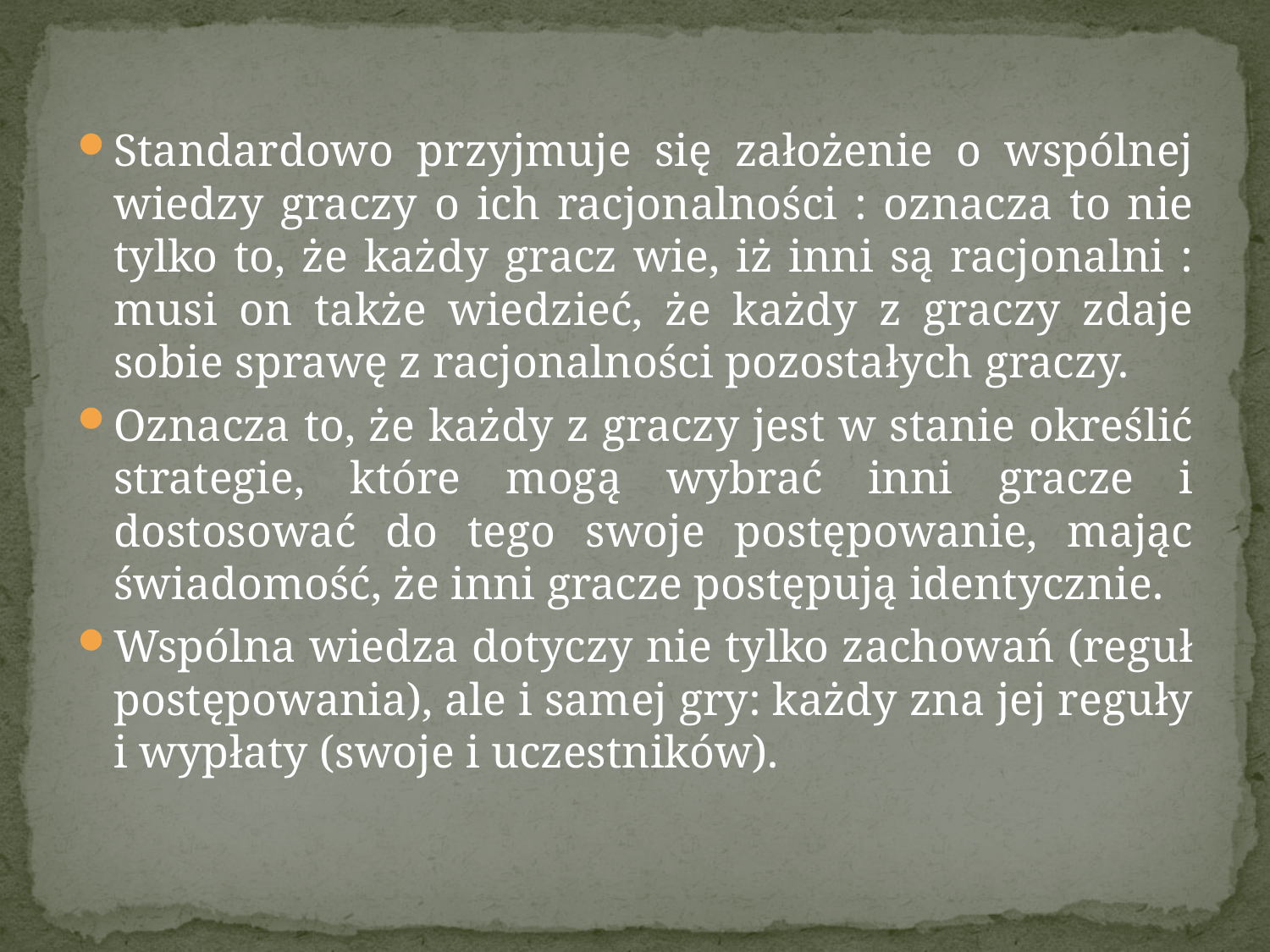

Standardowo przyjmuje się założenie o wspólnej wiedzy graczy o ich racjonalności : oznacza to nie tylko to, że każdy gracz wie, iż inni są racjonalni : musi on także wiedzieć, że każdy z graczy zdaje sobie sprawę z racjonalności pozostałych graczy.
Oznacza to, że każdy z graczy jest w stanie określić strategie, które mogą wybrać inni gracze i dostosować do tego swoje postępowanie, mając świadomość, że inni gracze postępują identycznie.
Wspólna wiedza dotyczy nie tylko zachowań (reguł postępowania), ale i samej gry: każdy zna jej reguły i wypłaty (swoje i uczestników).